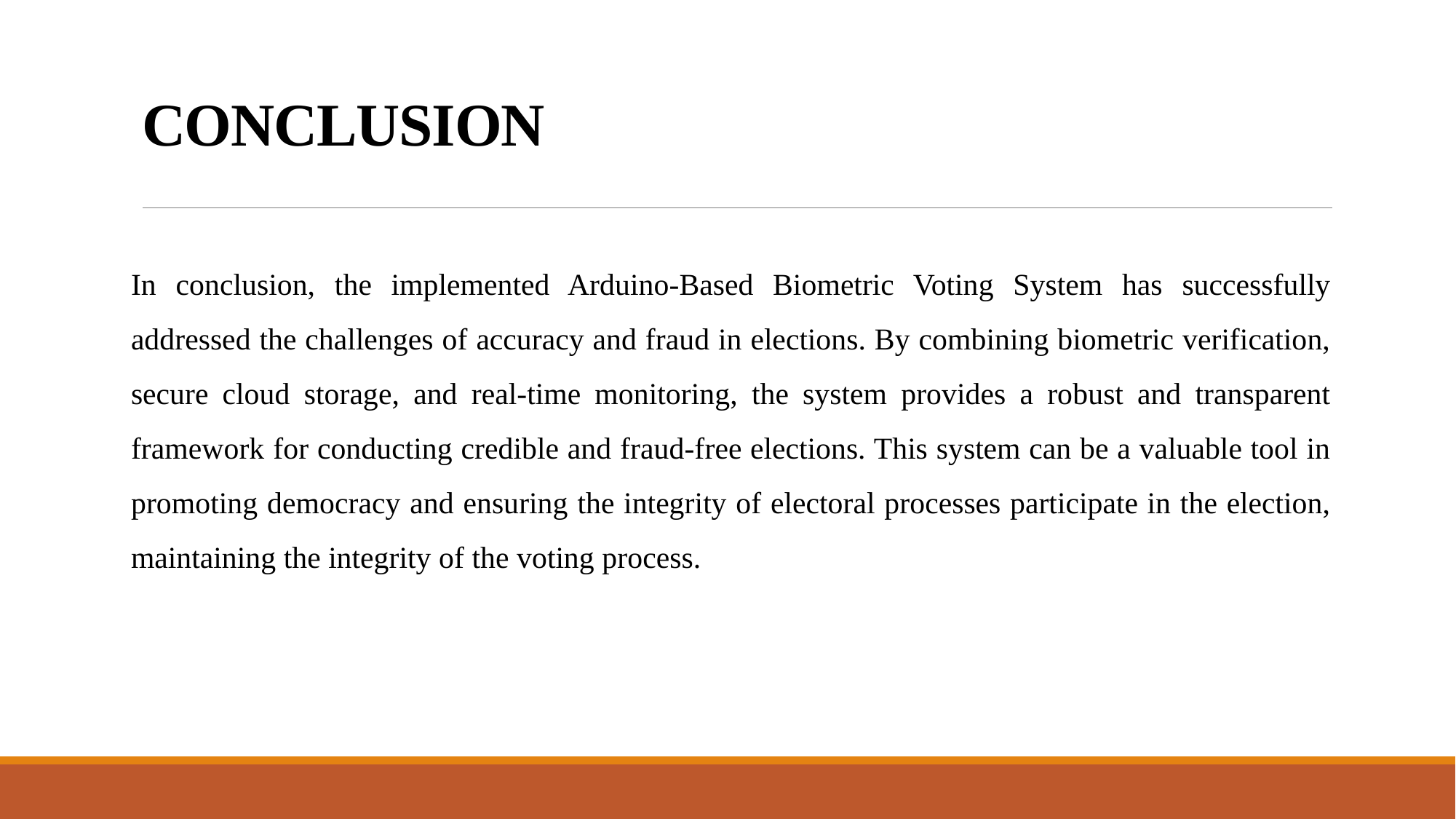

# CONCLUSION
In conclusion, the implemented Arduino-Based Biometric Voting System has successfully addressed the challenges of accuracy and fraud in elections. By combining biometric verification, secure cloud storage, and real-time monitoring, the system provides a robust and transparent framework for conducting credible and fraud-free elections. This system can be a valuable tool in promoting democracy and ensuring the integrity of electoral processes participate in the election, maintaining the integrity of the voting process.